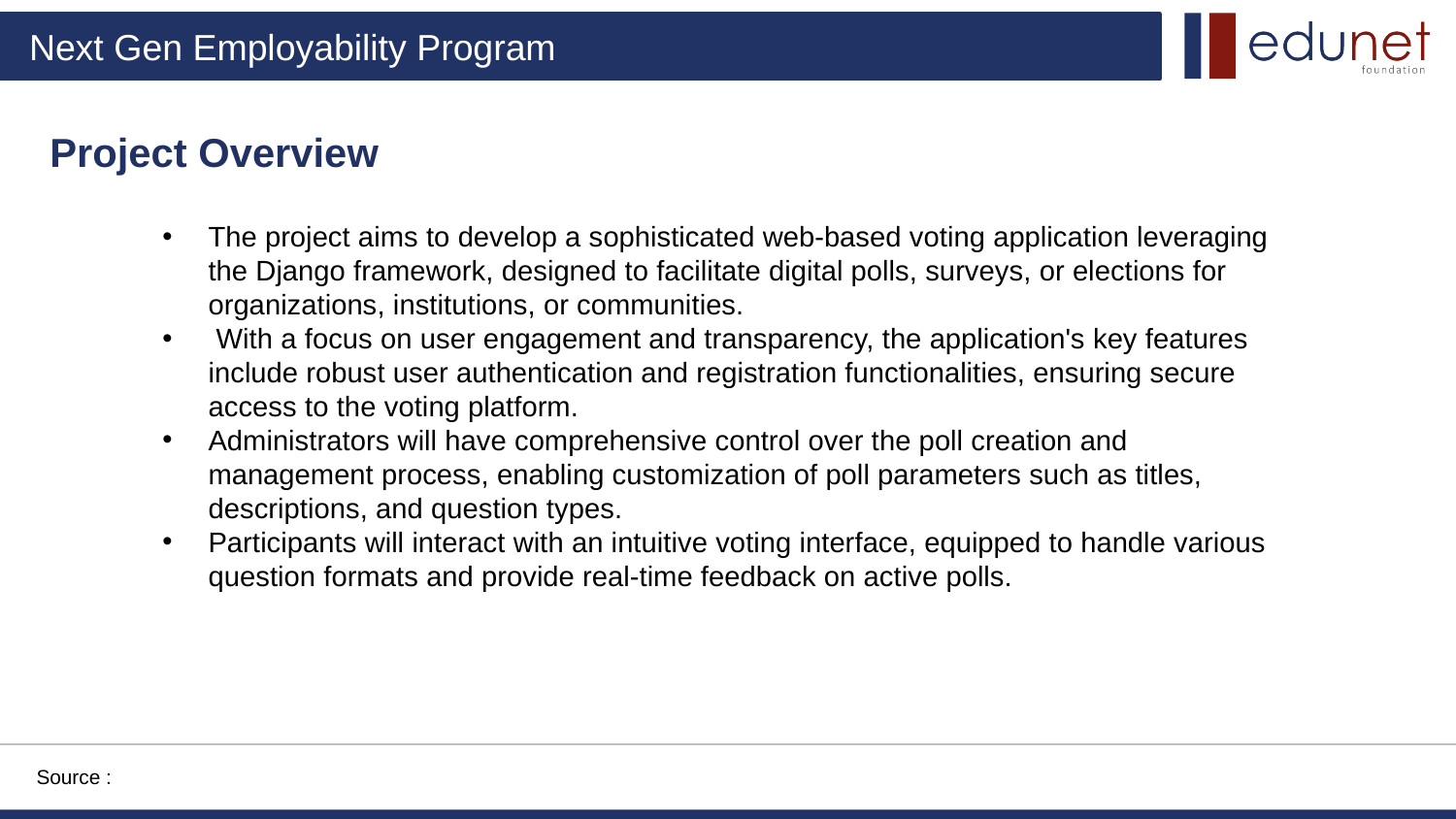

Project Overview
The project aims to develop a sophisticated web-based voting application leveraging the Django framework, designed to facilitate digital polls, surveys, or elections for organizations, institutions, or communities.
 With a focus on user engagement and transparency, the application's key features include robust user authentication and registration functionalities, ensuring secure access to the voting platform.
Administrators will have comprehensive control over the poll creation and management process, enabling customization of poll parameters such as titles, descriptions, and question types.
Participants will interact with an intuitive voting interface, equipped to handle various question formats and provide real-time feedback on active polls.
Source :